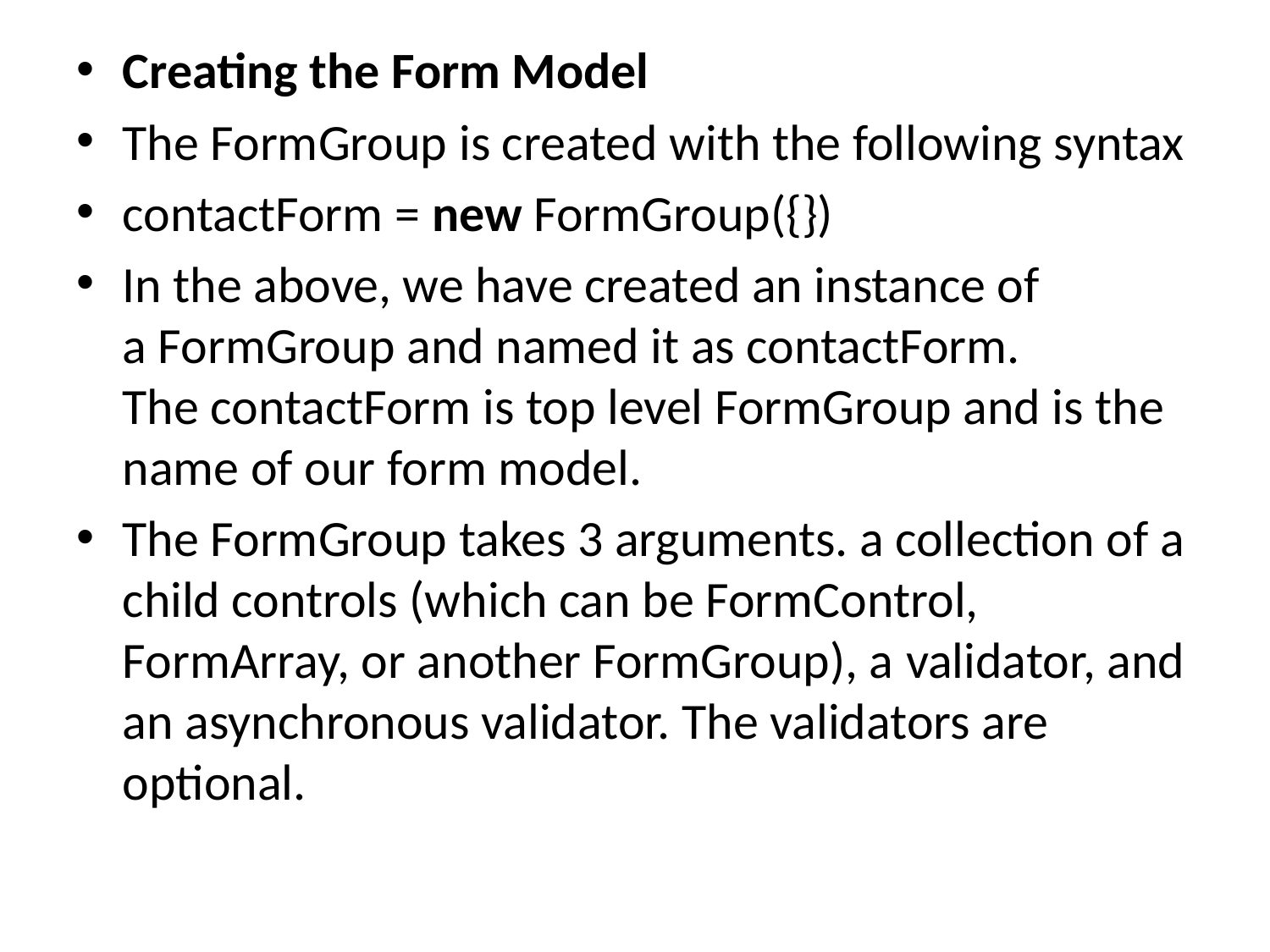

Creating the Form Model
The FormGroup is created with the following syntax
contactForm = new FormGroup({})
In the above, we have created an instance of a FormGroup and named it as contactForm. The contactForm is top level FormGroup and is the name of our form model.
The FormGroup takes 3 arguments. a collection of a child controls (which can be FormControl, FormArray, or another FormGroup), a validator, and an asynchronous validator. The validators are optional.